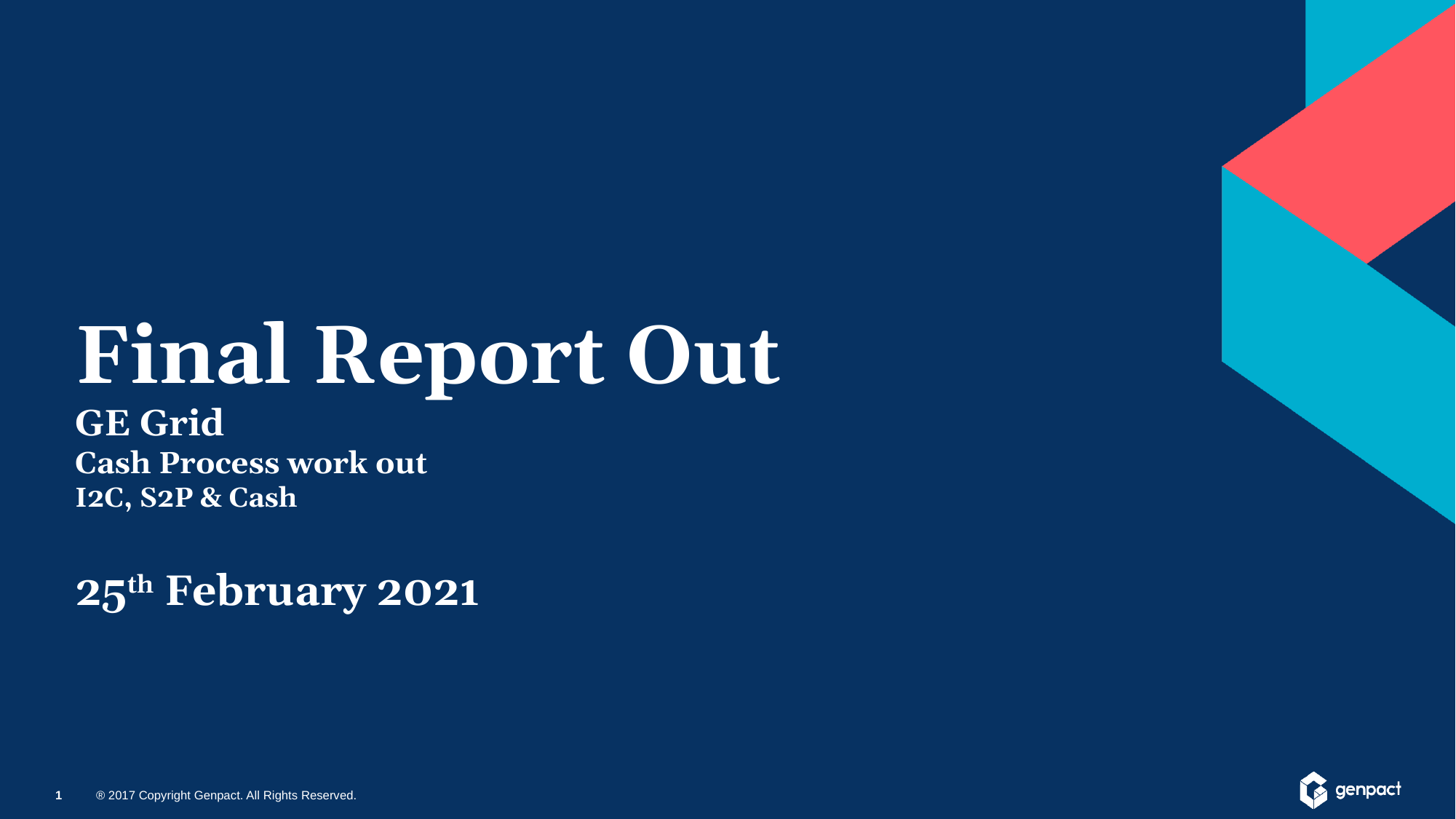

Final Report Out
GE Grid
Cash Process work out
I2C, S2P & Cash

25th February 2021